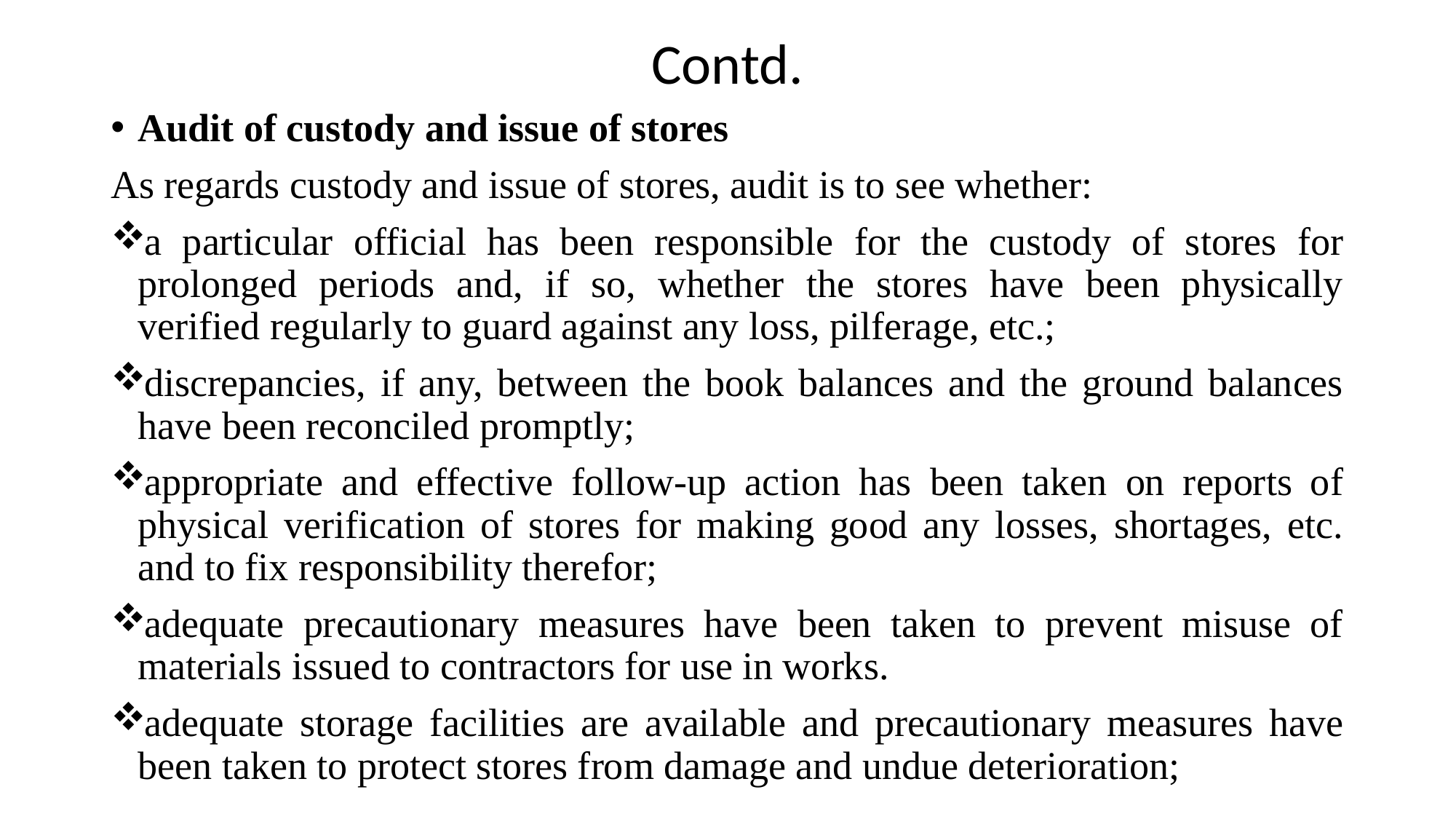

# Contd.
Audit of custody and issue of stores
As regards custody and issue of stores, audit is to see whether:
a particular official has been responsible for the custody of stores for prolonged periods and, if so, whether the stores have been physically verified regularly to guard against any loss, pilferage, etc.;
discrepancies, if any, between the book balances and the ground balances have been reconciled promptly;
appropriate and effective follow-up action has been taken on reports of physical verification of stores for making good any losses, shortages, etc. and to fix responsibility therefor;
adequate precautionary measures have been taken to prevent misuse of materials issued to contractors for use in works.
adequate storage facilities are available and precautionary measures have been taken to protect stores from damage and undue deterioration;